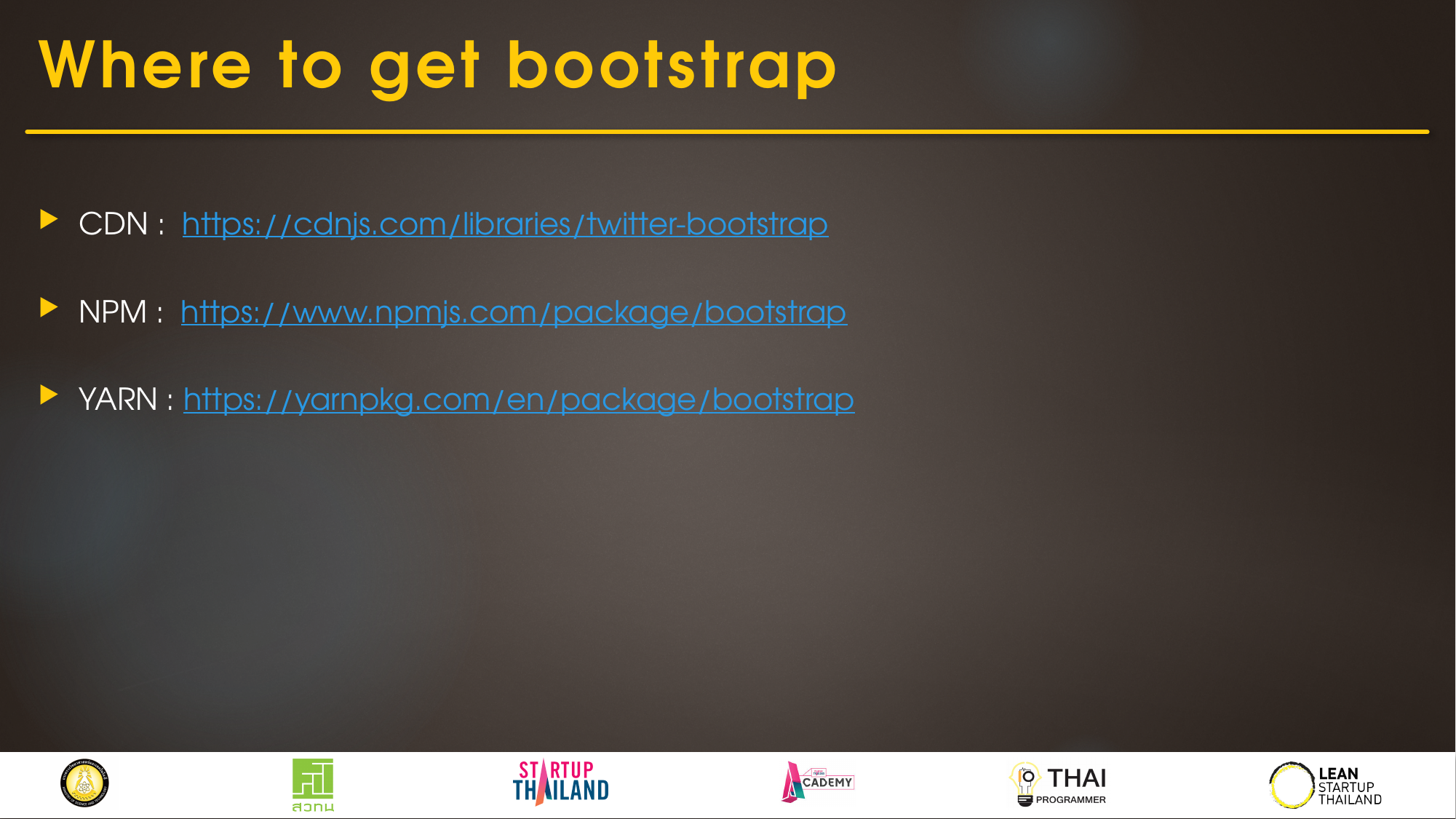

# Where to get bootstrap
CDN :  https://cdnjs.com/libraries/twitter-bootstrap
NPM :  https://www.npmjs.com/package/bootstrap
YARN : https://yarnpkg.com/en/package/bootstrap